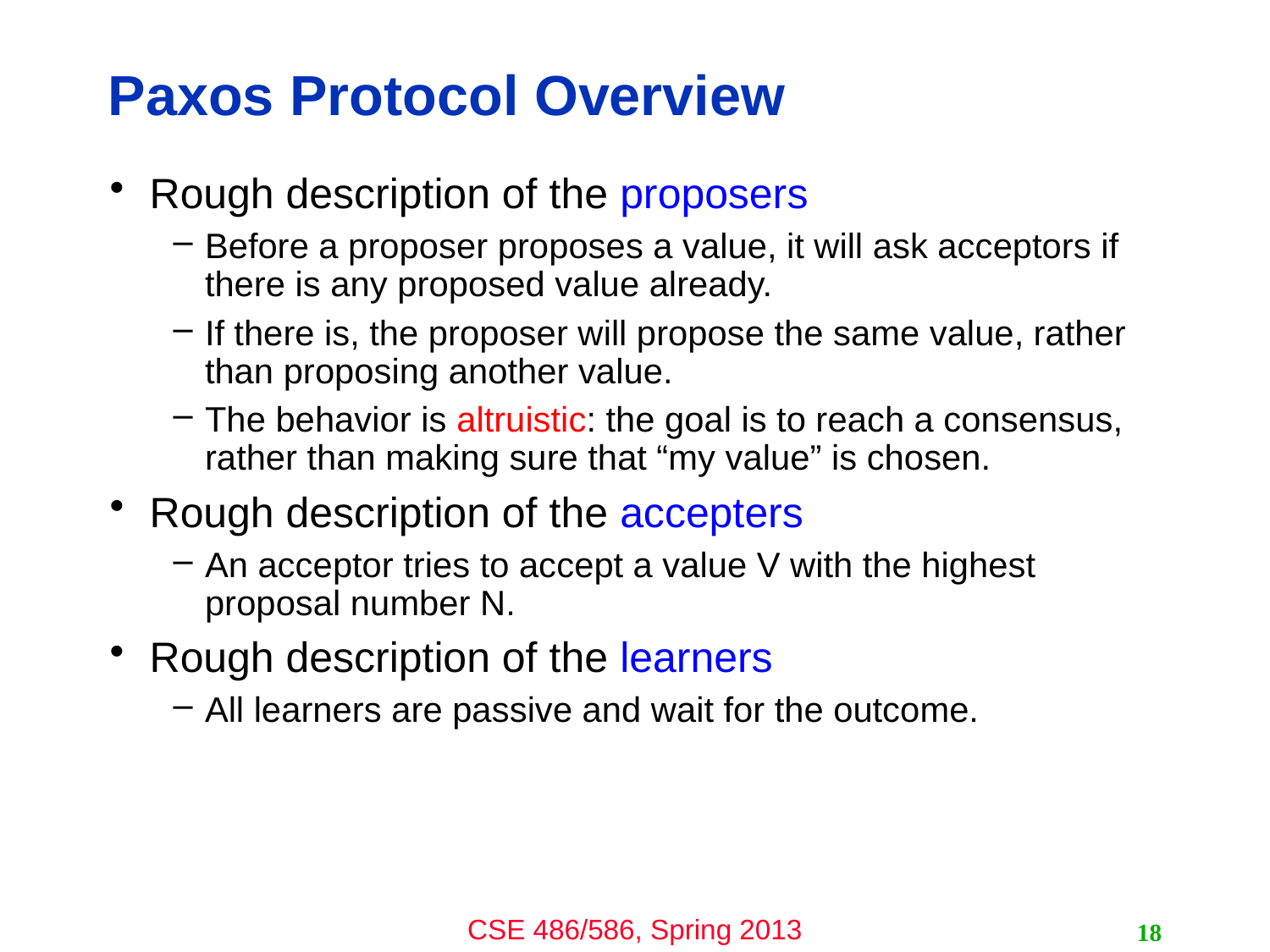

# Paxos Protocol Overview
Rough description of the proposers
Before a proposer proposes a value, it will ask acceptors if there is any proposed value already.
If there is, the proposer will propose the same value, rather than proposing another value.
The behavior is altruistic: the goal is to reach a consensus, rather than making sure that “my value” is chosen.
Rough description of the accepters
An acceptor tries to accept a value V with the highest proposal number N.
Rough description of the learners
All learners are passive and wait for the outcome.

18